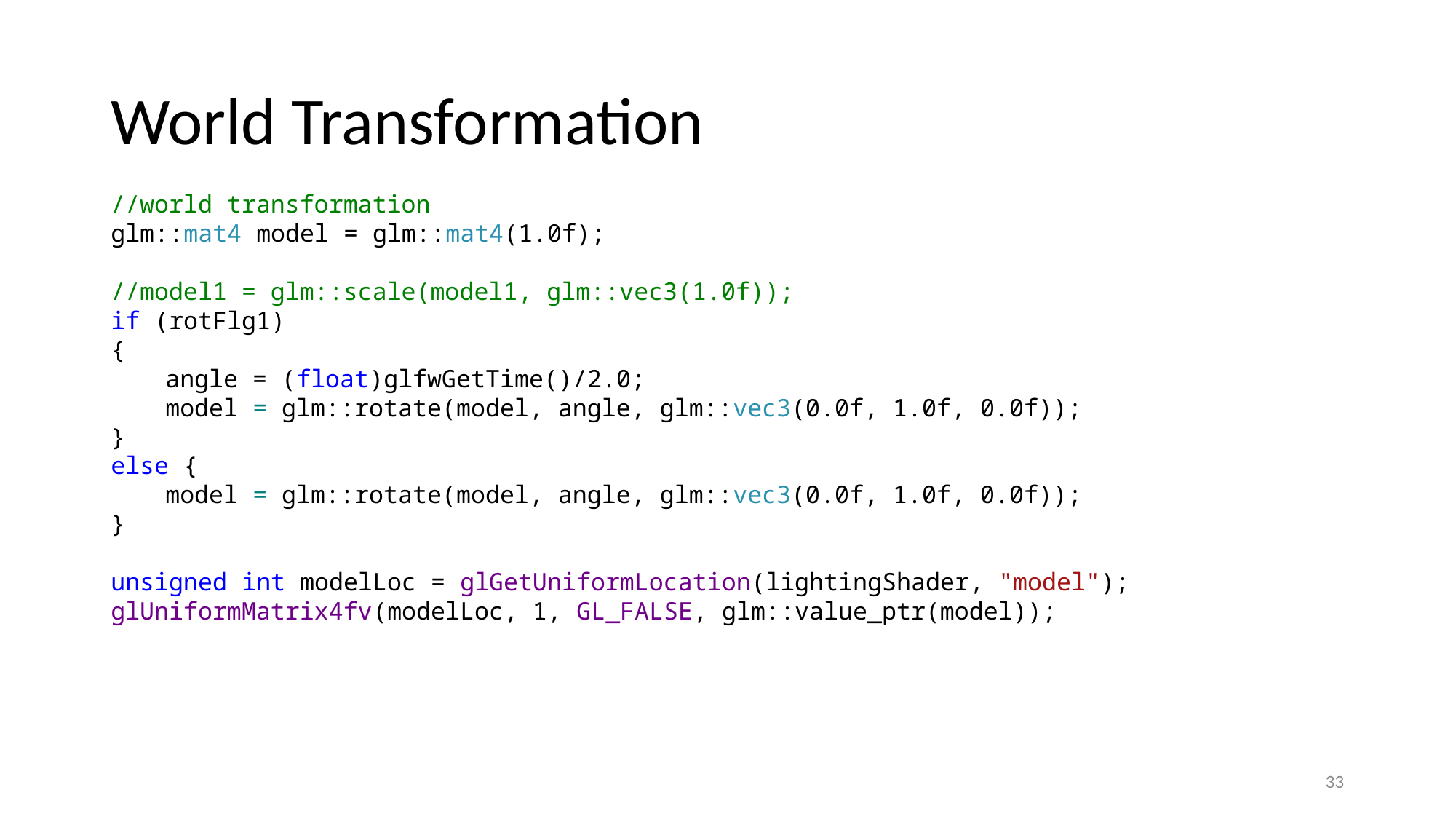

# World Transformation
//world transformation
glm::mat4 model = glm::mat4(1.0f);

//model1 = glm::scale(model1, glm::vec3(1.0f));
if (rotFlg1)
{
angle = (float)glfwGetTime()/2.0;
model = glm::rotate(model, angle, glm::vec3(0.0f, 1.0f, 0.0f));
}
else {
model = glm::rotate(model, angle, glm::vec3(0.0f, 1.0f, 0.0f));
}

unsigned int modelLoc = glGetUniformLocation(lightingShader, "model");
glUniformMatrix4fv(modelLoc, 1, GL_FALSE, glm::value_ptr(model));
33